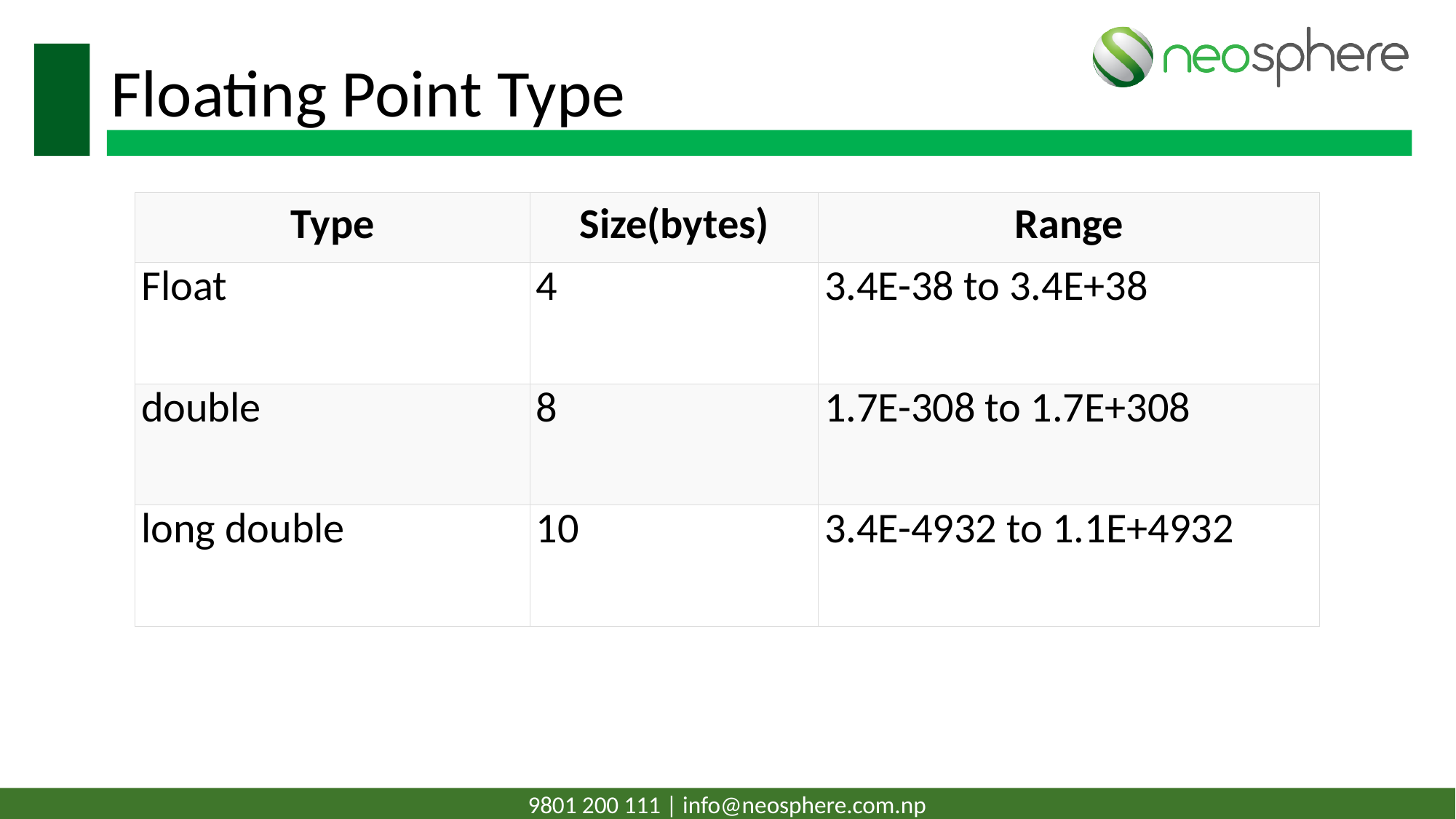

# Floating Point Type
| Type | Size(bytes) | Range |
| --- | --- | --- |
| Float | 4 | 3.4E-38 to 3.4E+38 |
| double | 8 | 1.7E-308 to 1.7E+308 |
| long double | 10 | 3.4E-4932 to 1.1E+4932 |